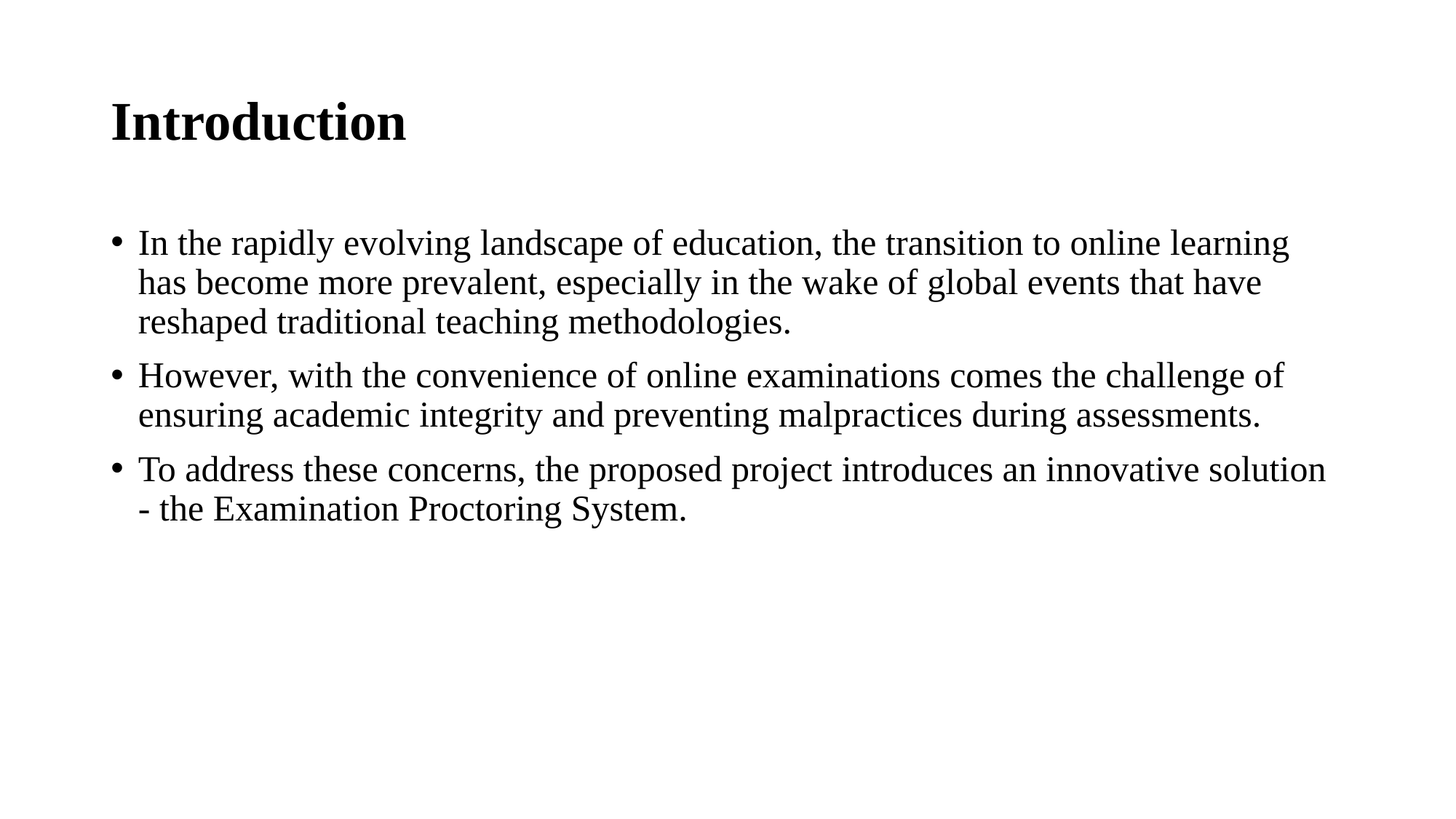

# Introduction
In the rapidly evolving landscape of education, the transition to online learning has become more prevalent, especially in the wake of global events that have reshaped traditional teaching methodologies.
However, with the convenience of online examinations comes the challenge of ensuring academic integrity and preventing malpractices during assessments.
To address these concerns, the proposed project introduces an innovative solution - the Examination Proctoring System.